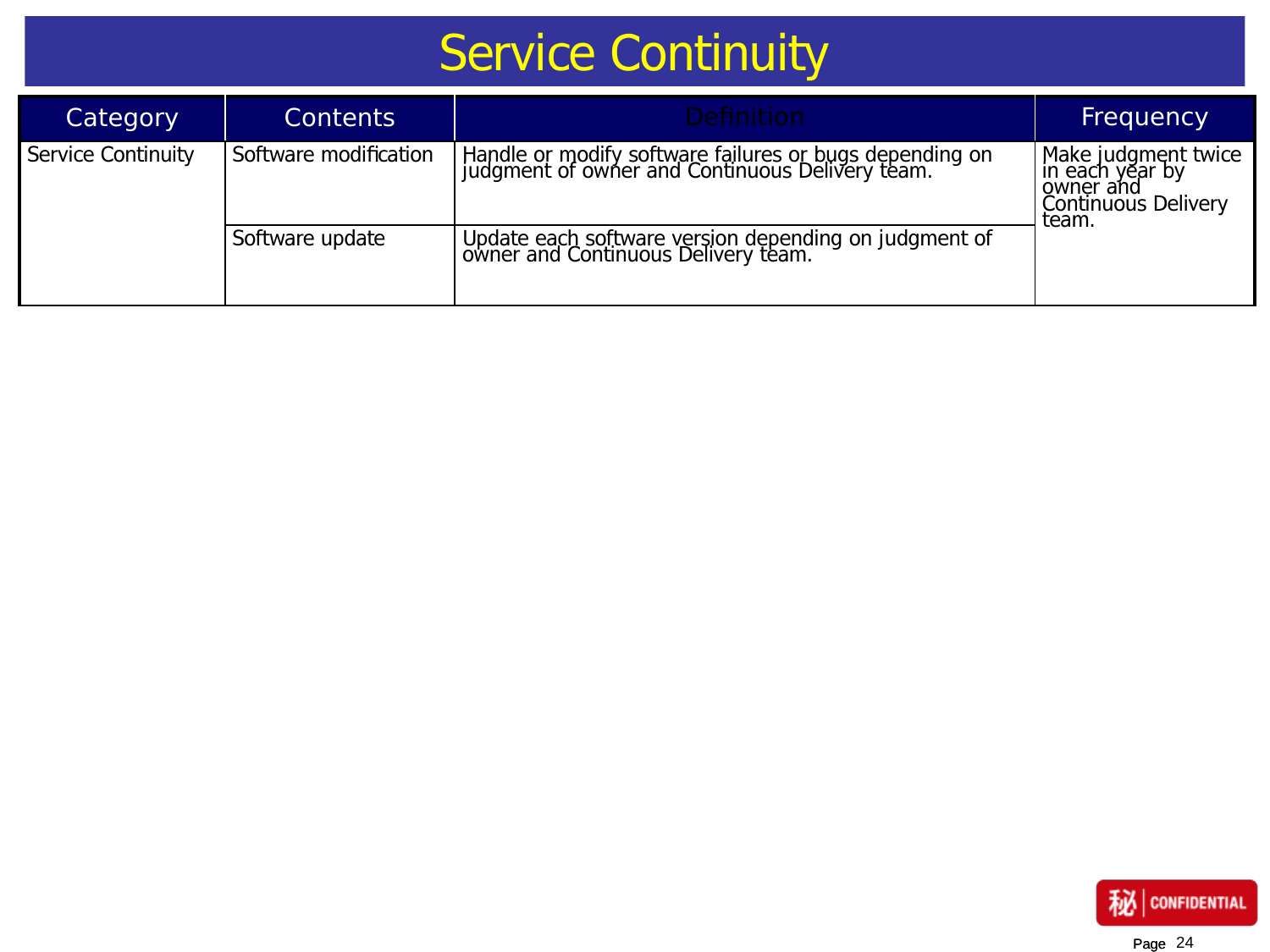

# Service Continuity
| Category | Contents | Definition | Frequency |
| --- | --- | --- | --- |
| Service Continuity | Software modification | Handle or modify software failures or bugs depending on judgment of owner and Continuous Delivery team. | Make judgment twice in each year by owner and Continuous Delivery team. |
|  | Software update | Update each software version depending on judgment of owner and Continuous Delivery team. |  |